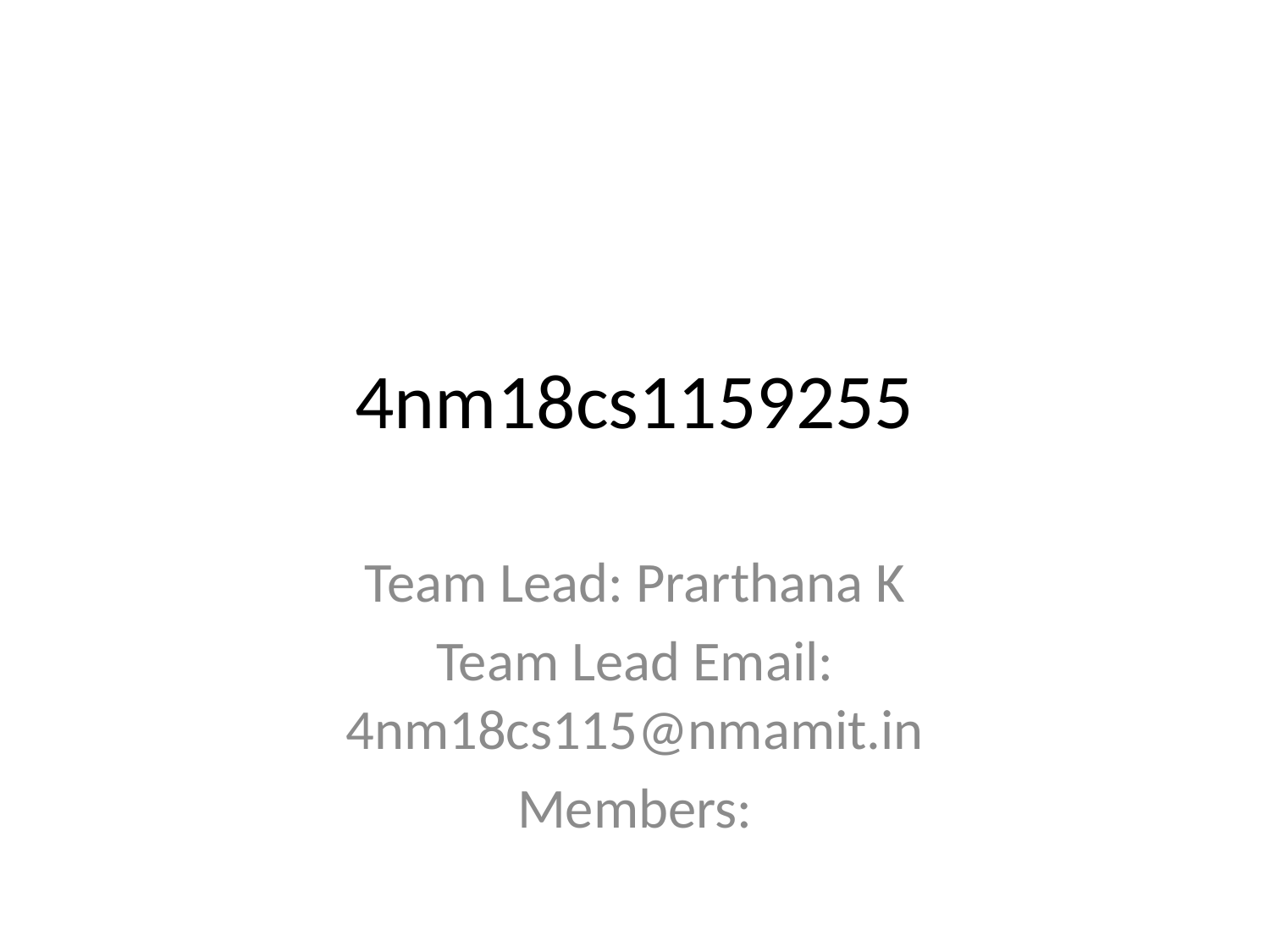

# 4nm18cs1159255
Team Lead: Prarthana K
Team Lead Email: 4nm18cs115@nmamit.in
Members: